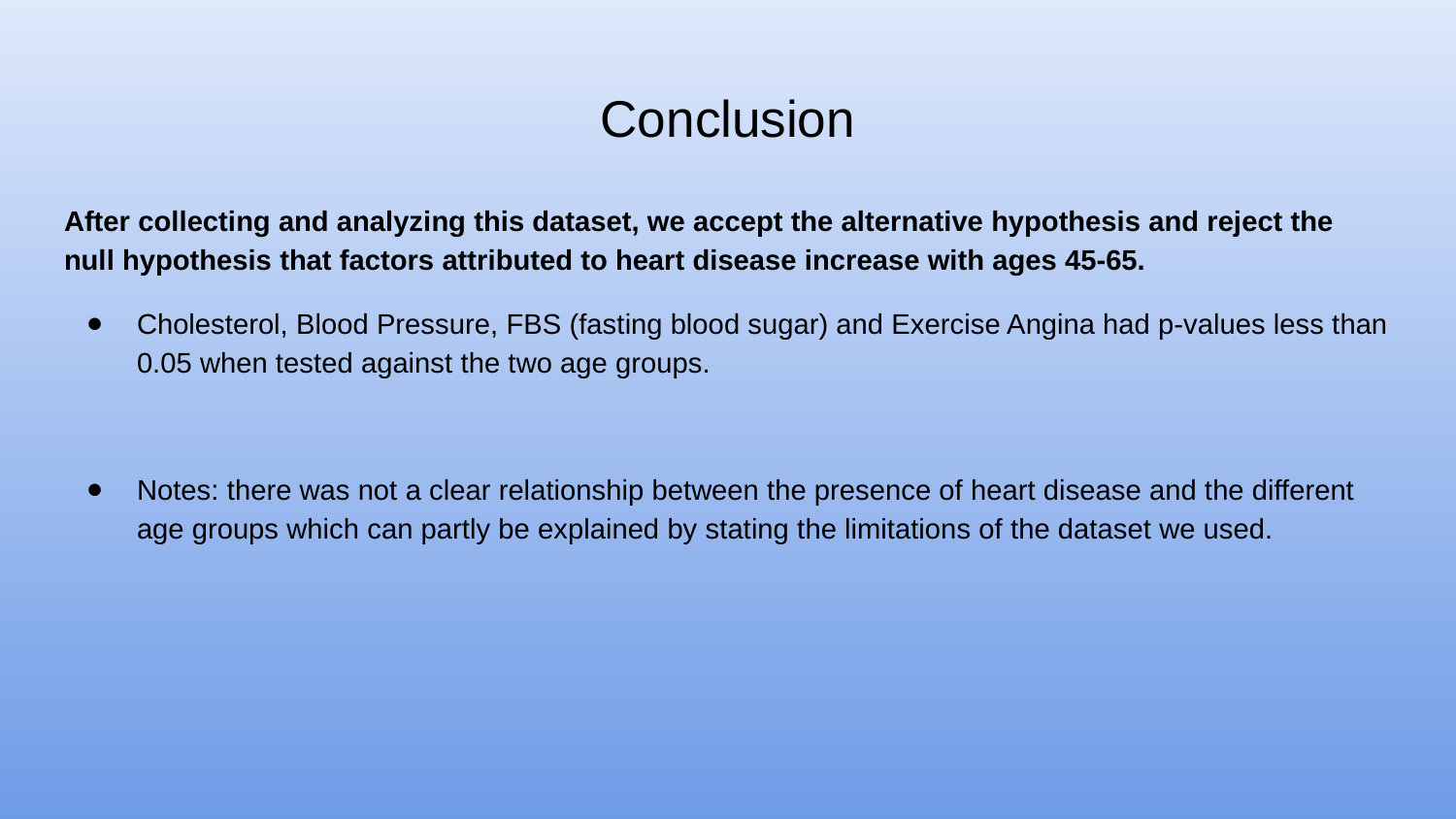

# Conclusion
After collecting and analyzing this dataset, we accept the alternative hypothesis and reject the null hypothesis that factors attributed to heart disease increase with ages 45-65.
Cholesterol, Blood Pressure, FBS (fasting blood sugar) and Exercise Angina had p-values less than 0.05 when tested against the two age groups.

Notes: there was not a clear relationship between the presence of heart disease and the different age groups which can partly be explained by stating the limitations of the dataset we used.